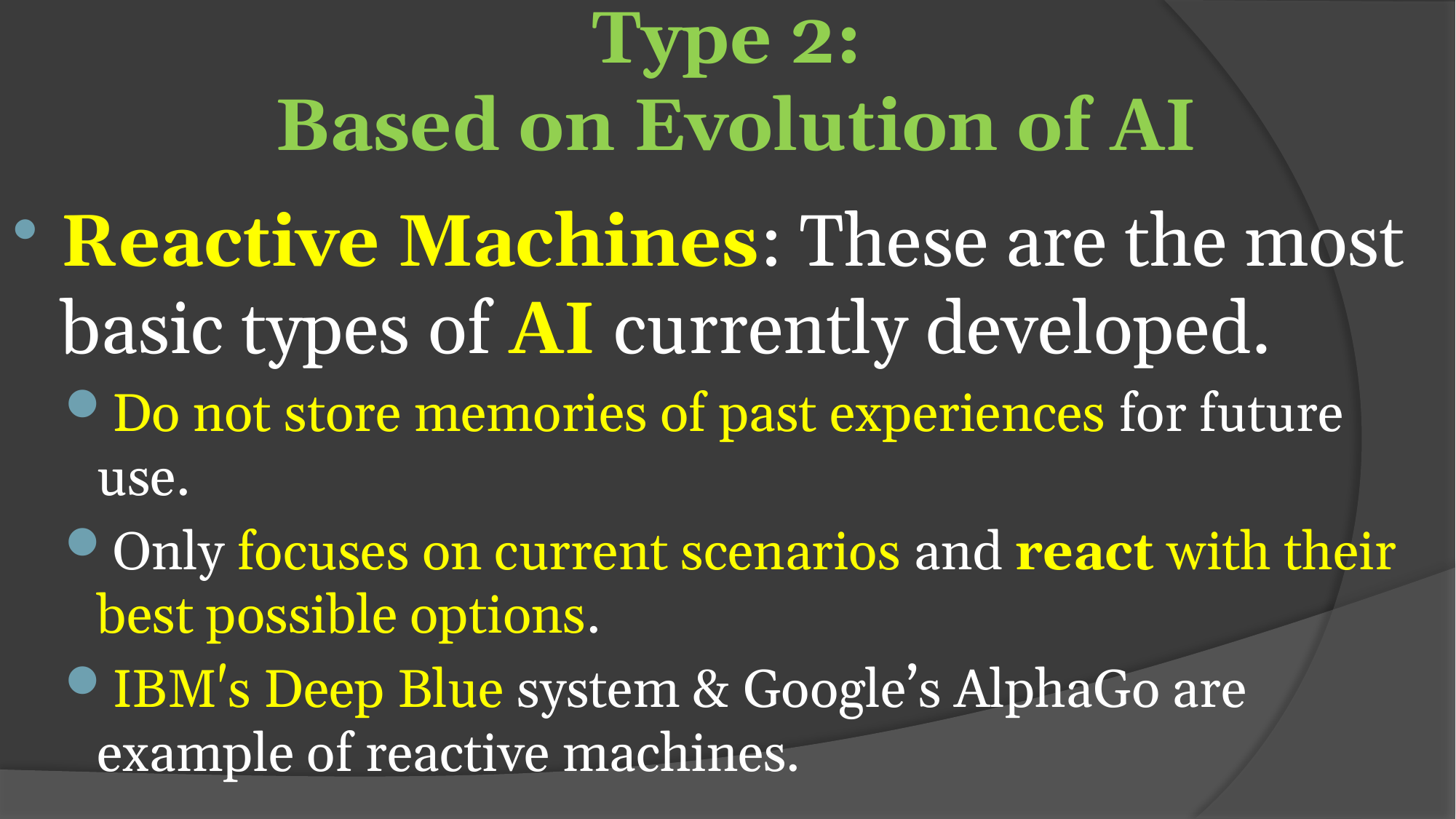

# Type 2: Based on Evolution of AI
Reactive Machines: These are the most basic types of AI currently developed.
Do not store memories of past experiences for future use.
Only focuses on current scenarios and react with their best possible options.
IBM's Deep Blue system & Google’s AlphaGo are example of reactive machines.